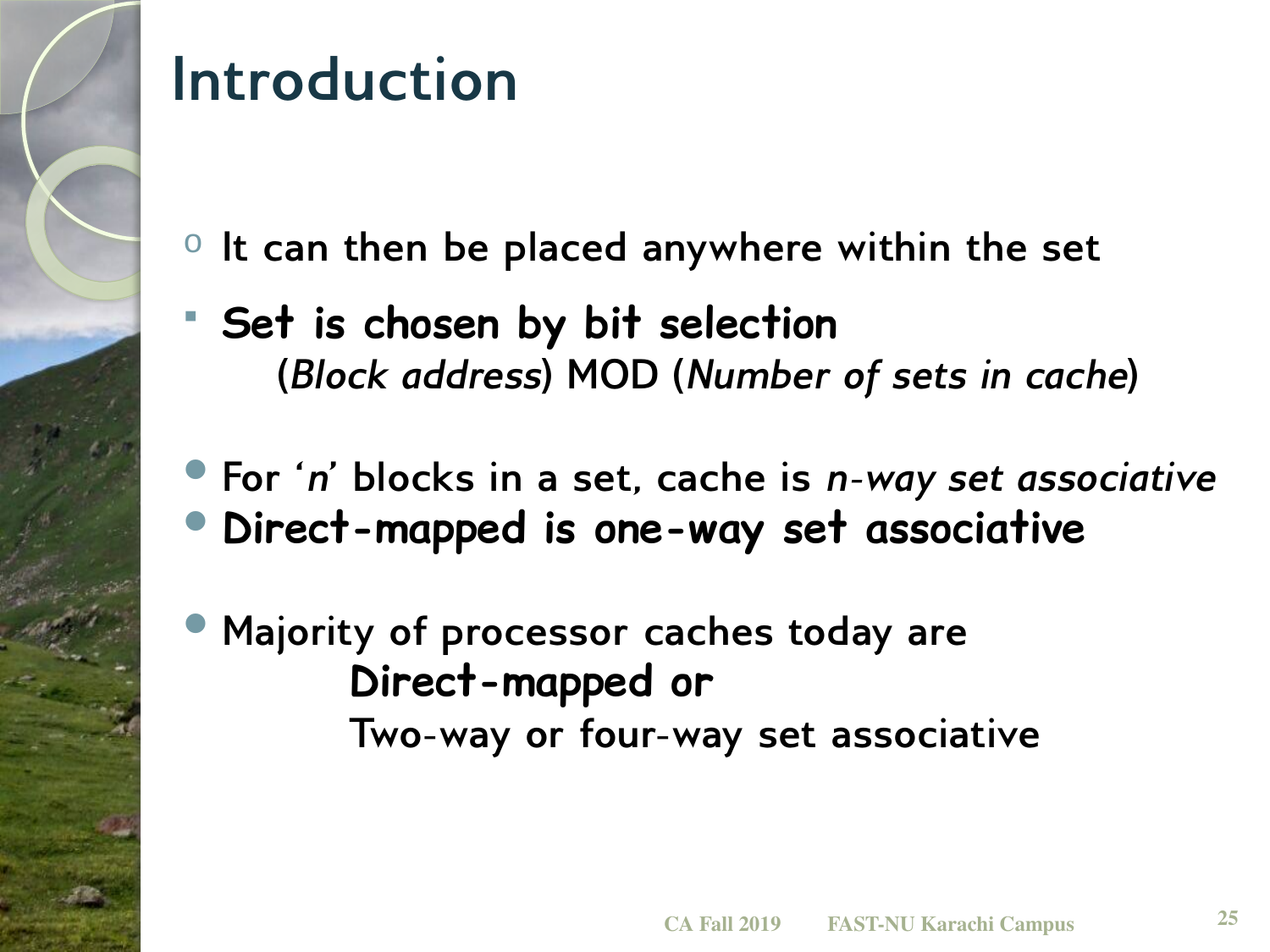

# Introduction
It can then be placed anywhere within the set

Set is chosen by bit selection
	    (Block address) MOD (Number of sets in cache)

For ‘n’ blocks in a set, cache is n-way set associative
Direct-mapped is one-way set associative

Majority of processor caches today are
		Direct-mapped or
		Two-way or four-way set associative
CA Fall 2019
25
FAST-NU Karachi Campus